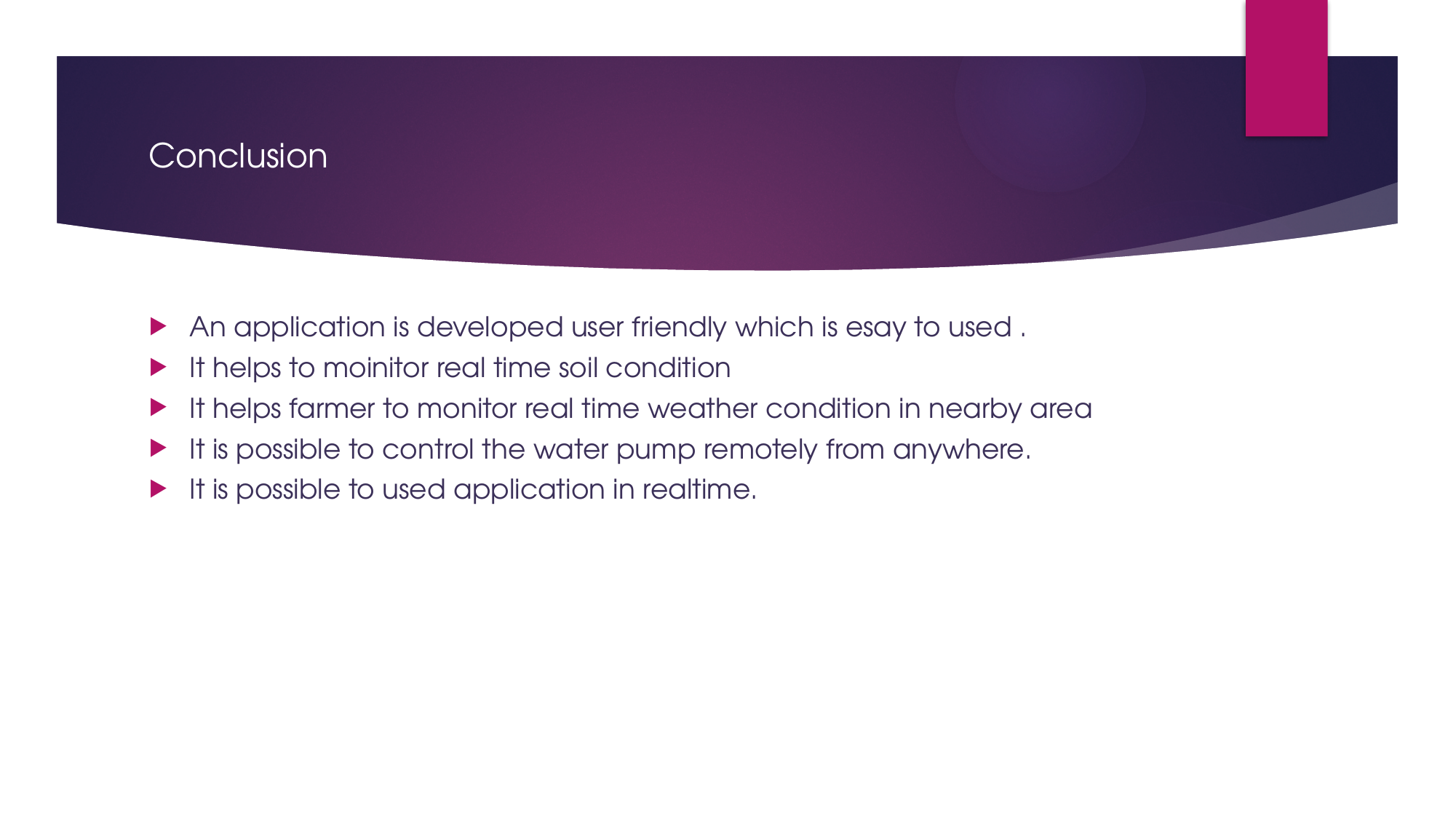

# Conclusion
An application is developed user friendly which is esay to used .
It helps to moinitor real time soil condition
It helps farmer to monitor real time weather condition in nearby area
It is possible to control the water pump remotely from anywhere.
It is possible to used application in realtime.